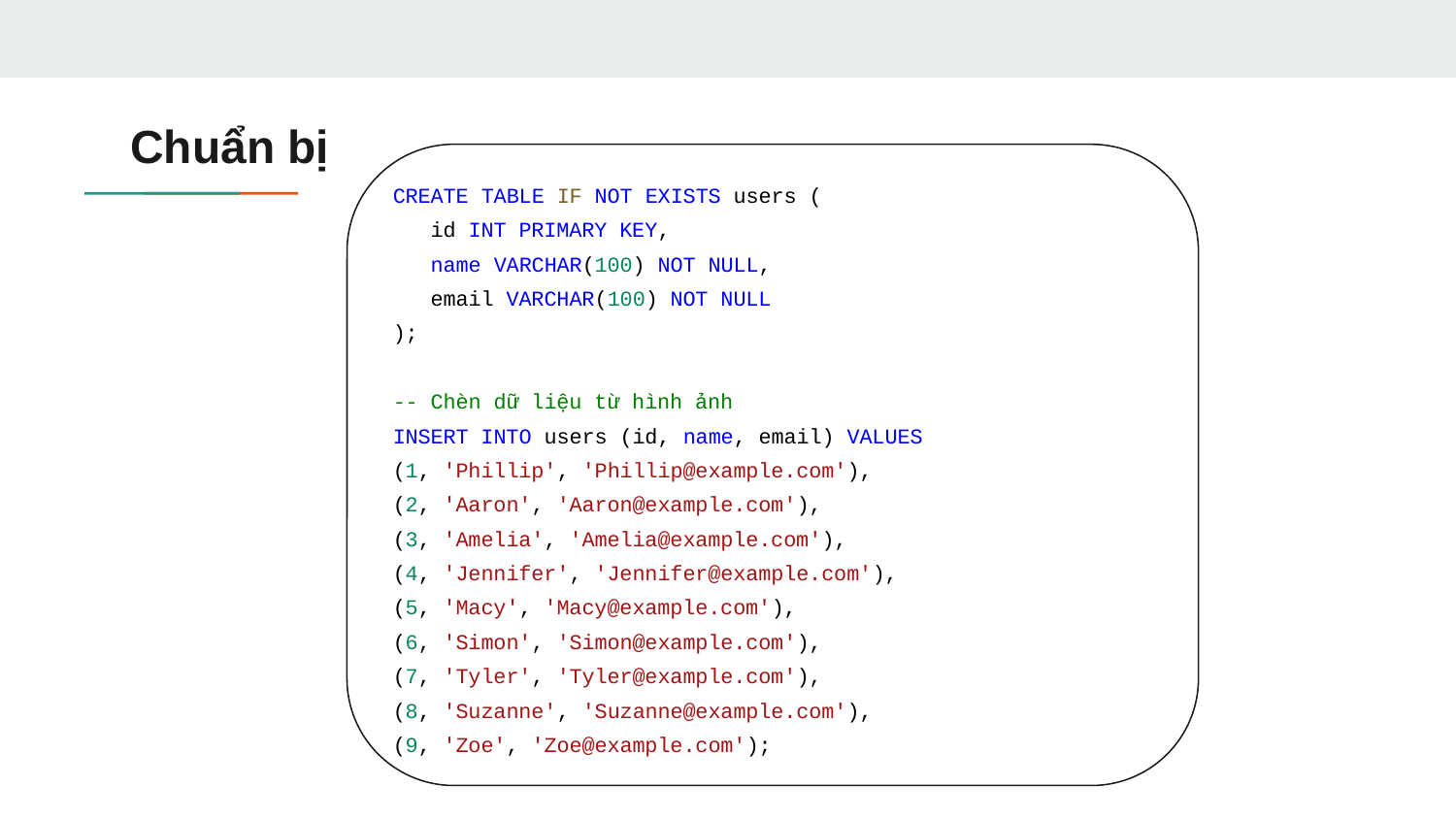

# Chuẩn bị
CREATE TABLE IF NOT EXISTS users (
   id INT PRIMARY KEY,
   name VARCHAR(100) NOT NULL,
   email VARCHAR(100) NOT NULL
);

-- Chèn dữ liệu từ hình ảnh
INSERT INTO users (id, name, email) VALUES
(1, 'Phillip', 'Phillip@example.com'),
(2, 'Aaron', 'Aaron@example.com'),
(3, 'Amelia', 'Amelia@example.com'),
(4, 'Jennifer', 'Jennifer@example.com'),
(5, 'Macy', 'Macy@example.com'),
(6, 'Simon', 'Simon@example.com'),
(7, 'Tyler', 'Tyler@example.com'),
(8, 'Suzanne', 'Suzanne@example.com'),
(9, 'Zoe', 'Zoe@example.com');